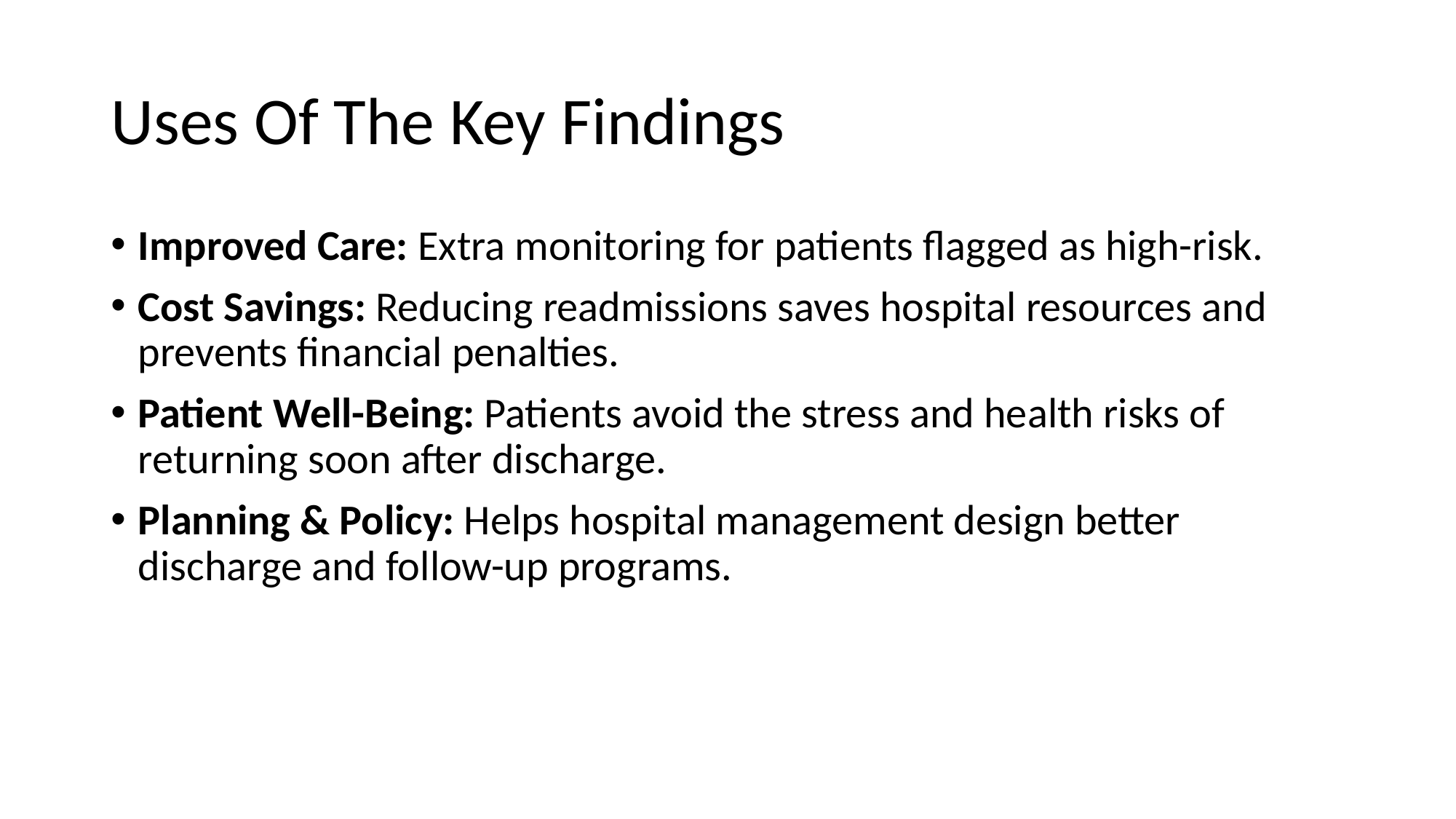

# Uses Of The Key Findings
Improved Care: Extra monitoring for patients flagged as high-risk.
Cost Savings: Reducing readmissions saves hospital resources and prevents financial penalties.
Patient Well-Being: Patients avoid the stress and health risks of returning soon after discharge.
Planning & Policy: Helps hospital management design better discharge and follow-up programs.